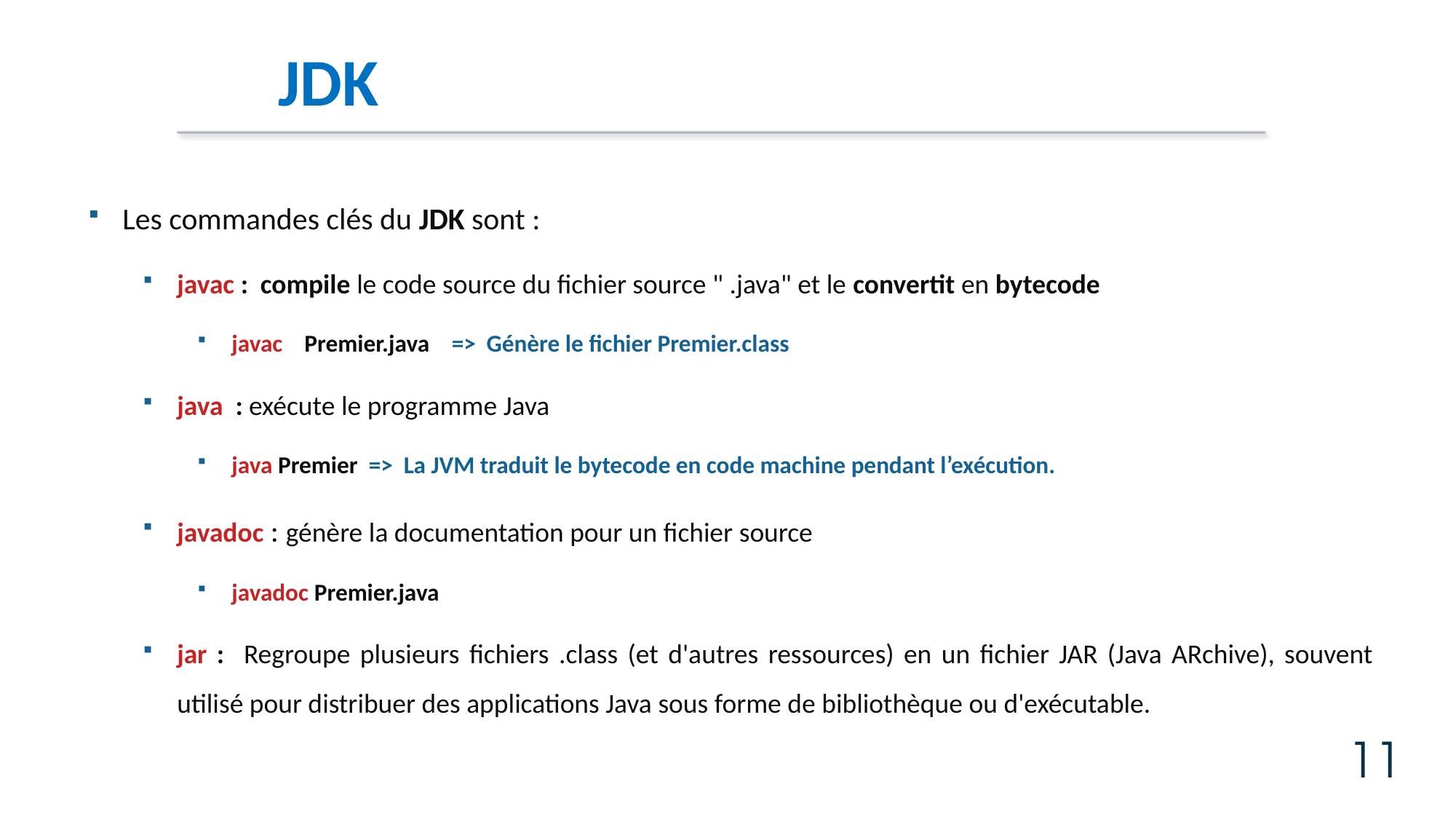

JDK

Les commandes clés du JDK sont :
javac :  compile le code source du fichier source " .java" et le convertit en bytecode
javac    Premier.java    =>  Génère le fichier Premier.class
java  : exécute le programme Java
java Premier  =>  La JVM traduit le bytecode en code machine pendant l’exécution.
javadoc : génère la documentation pour un fichier source
javadoc Premier.java
jar :  Regroupe plusieurs fichiers .class (et d'autres ressources) en un fichier JAR (Java ARchive), souvent utilisé pour distribuer des applications Java sous forme de bibliothèque ou d'exécutable.

11